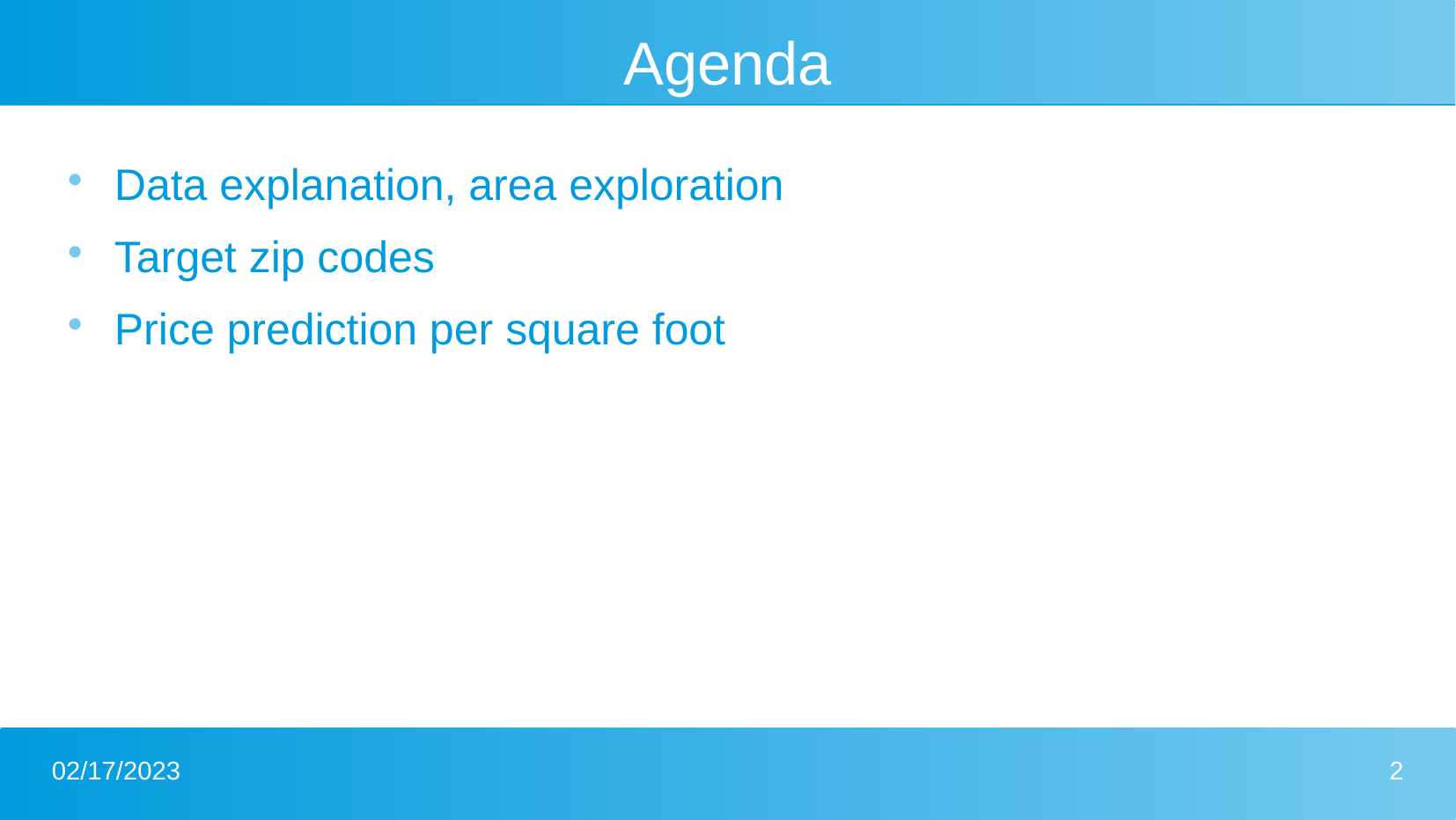

# Agenda
Data explanation, area exploration
Target zip codes
Price prediction per square foot
02/17/2023
2